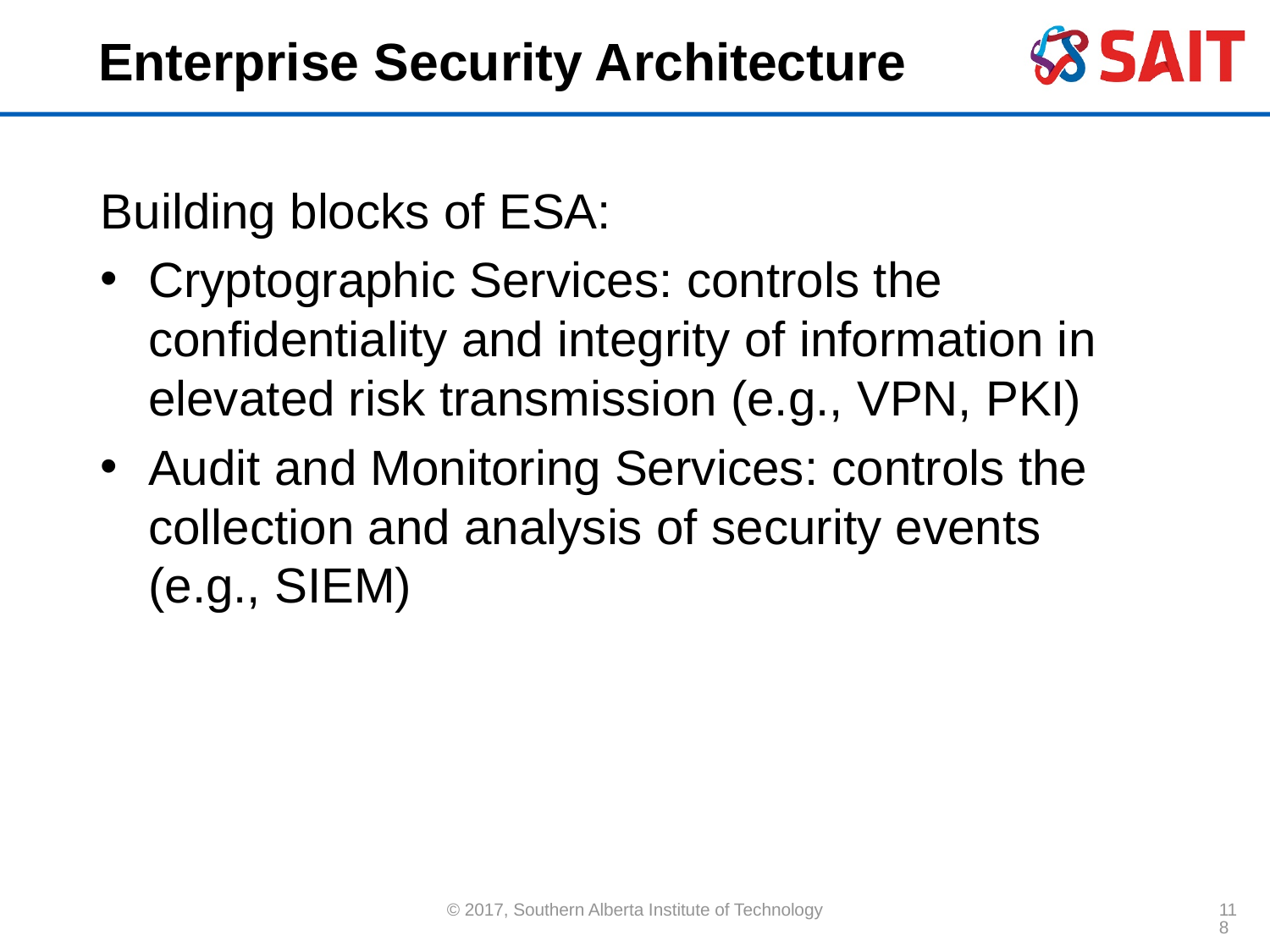

# Enterprise Security Architecture
Building blocks of ESA:
Cryptographic Services: controls the confidentiality and integrity of information in elevated risk transmission (e.g., VPN, PKI)
Audit and Monitoring Services: controls the collection and analysis of security events (e.g., SIEM)